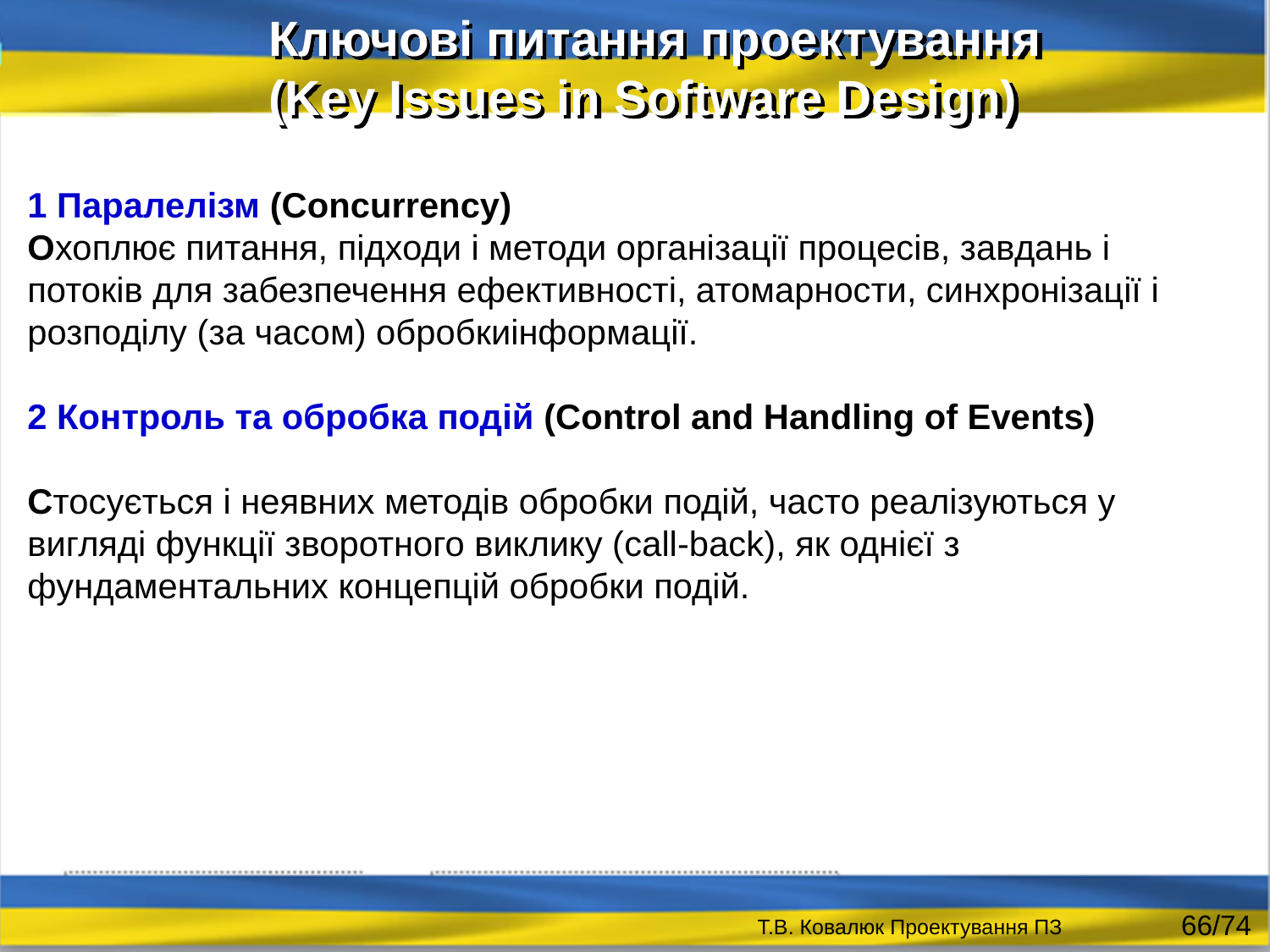

Ключові питання проектування
(Key Issues in Software Design)
1 Паралелізм (Concurrency)
Охоплює питання, підходи і методи організації процесів, завдань і потоків для забезпечення ефективності, атомарности, синхронізації і розподілу (за часом) обробкиінформації.
2 Контроль та обробка подій (Control and Handling of Events)
Стосується і неявних методів обробки подій, часто реалізуються у вигляді функції зворотного виклику (call-back), як однієї з фундаментальних концепцій обробки подій.